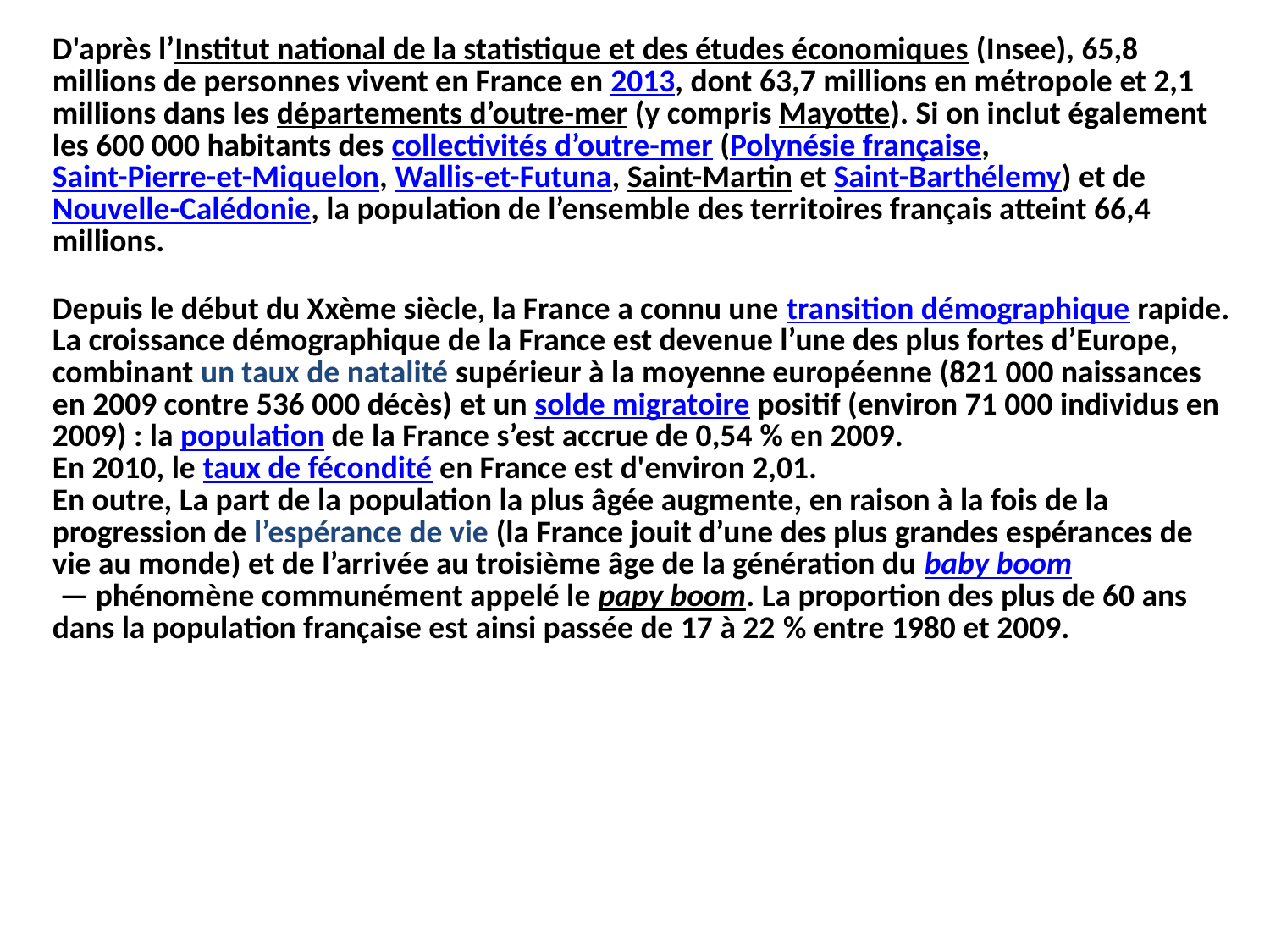

| D'après l’Institut national de la statistique et des études économiques (Insee), 65,8 millions de personnes vivent en France en 2013, dont 63,7 millions en métropole et 2,1 millions dans les départements d’outre-mer (y compris Mayotte). Si on inclut également les 600 000 habitants des collectivités d’outre-mer (Polynésie française, Saint-Pierre-et-Miquelon, Wallis-et-Futuna, Saint-Martin et Saint-Barthélemy) et de Nouvelle-Calédonie, la population de l’ensemble des territoires français atteint 66,4 millions. Depuis le début du Xxème siècle, la France a connu une transition démographique rapide. La croissance démographique de la France est devenue l’une des plus fortes d’Europe, combinant un taux de natalité supérieur à la moyenne européenne (821 000 naissances en 2009 contre 536 000 décès) et un solde migratoire positif (environ 71 000 individus en 2009) : la population de la France s’est accrue de 0,54 % en 2009. En 2010, le taux de fécondité en France est d'environ 2,01. En outre, La part de la population la plus âgée augmente, en raison à la fois de la progression de l’espérance de vie (la France jouit d’une des plus grandes espérances de vie au monde) et de l’arrivée au troisième âge de la génération du baby boom — phénomène communément appelé le papy boom. La proportion des plus de 60 ans dans la population française est ainsi passée de 17 à 22 % entre 1980 et 2009. |
| --- |